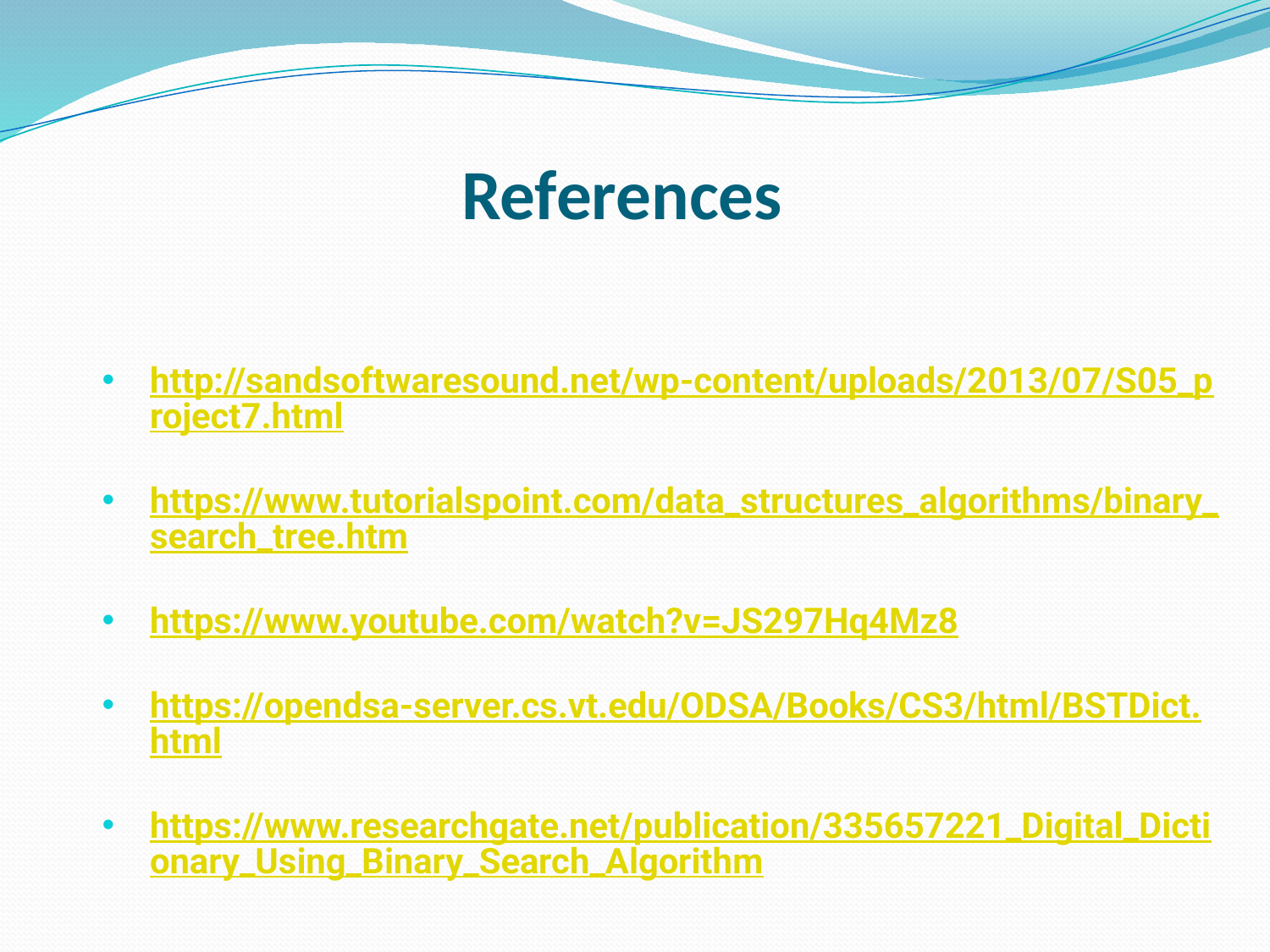

# References
http://sandsoftwaresound.net/wp-content/uploads/2013/07/S05_project7.html

https://www.tutorialspoint.com/data_structures_algorithms/binary_search_tree.htm

https://www.youtube.com/watch?v=JS297Hq4Mz8

https://opendsa-server.cs.vt.edu/ODSA/Books/CS3/html/BSTDict.html

https://www.researchgate.net/publication/335657221_Digital_Dictionary_Using_Binary_Search_Algorithm